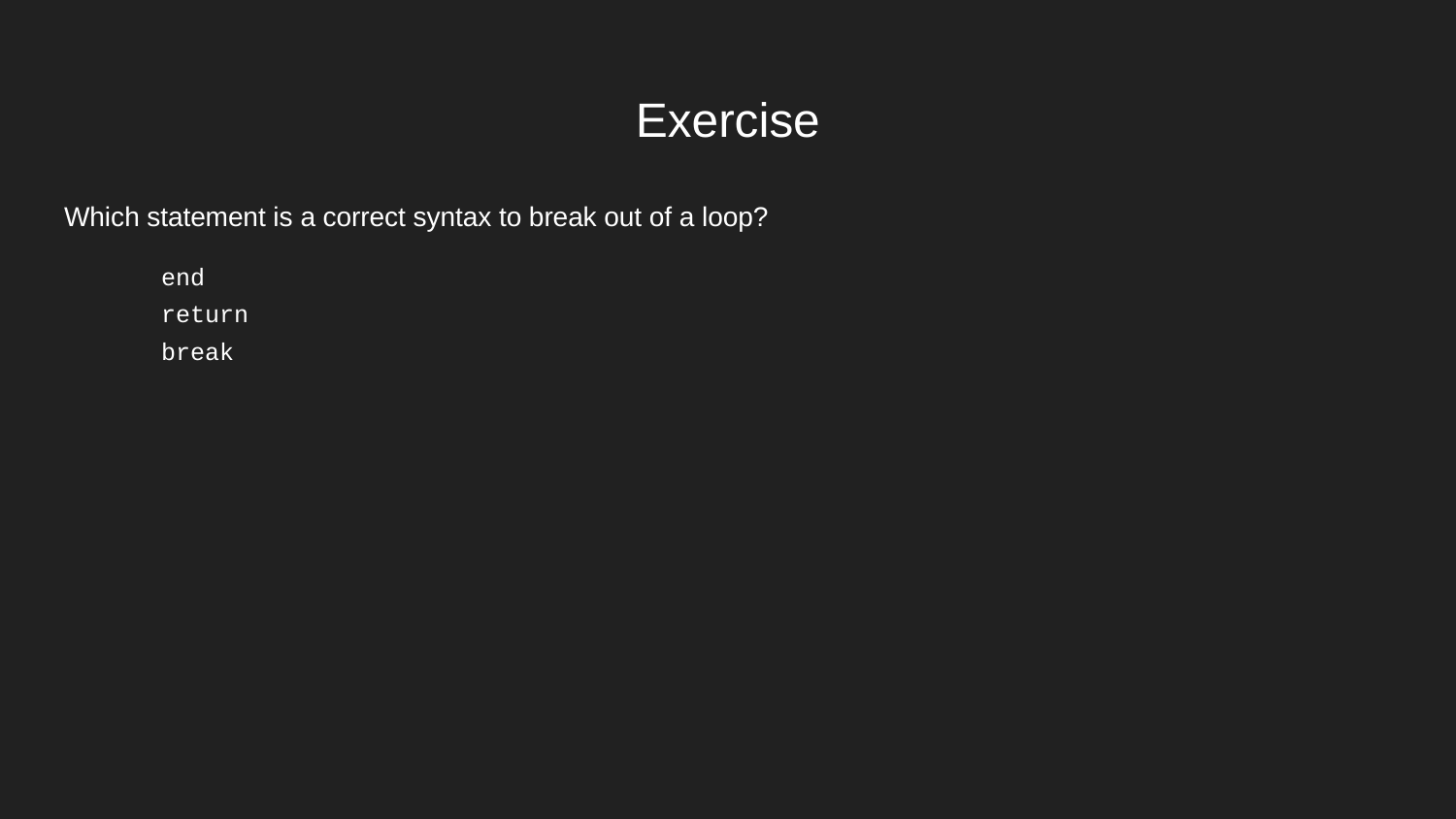

# Exercise

Which statement is a correct syntax to break out of a loop?

end
return
break